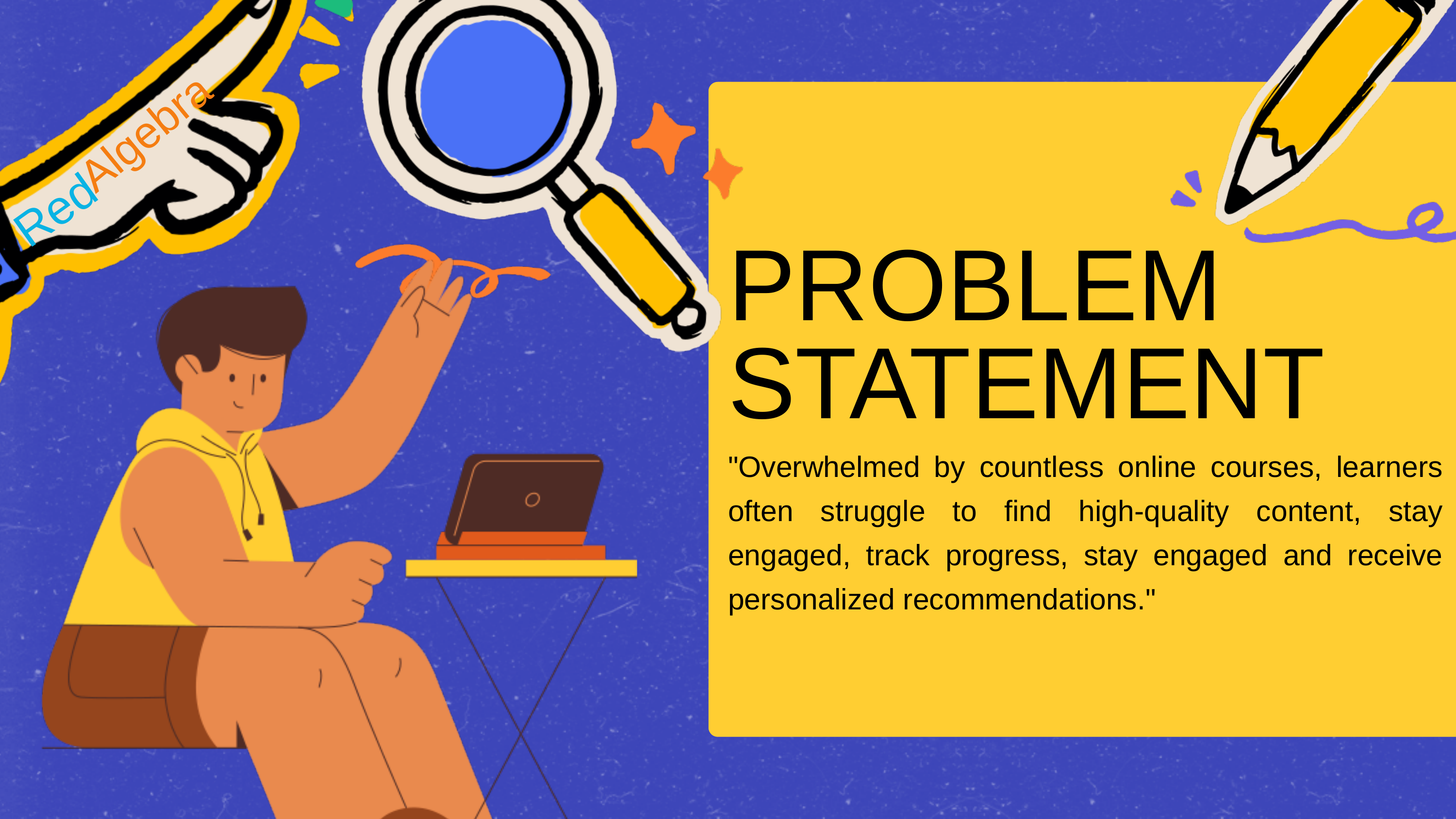

Algebra
Red
PROBLEM STATEMENT

"Overwhelmed by countless online courses, learners often struggle to find high-quality content, stay engaged, track progress, stay engaged and receive personalized recommendations."